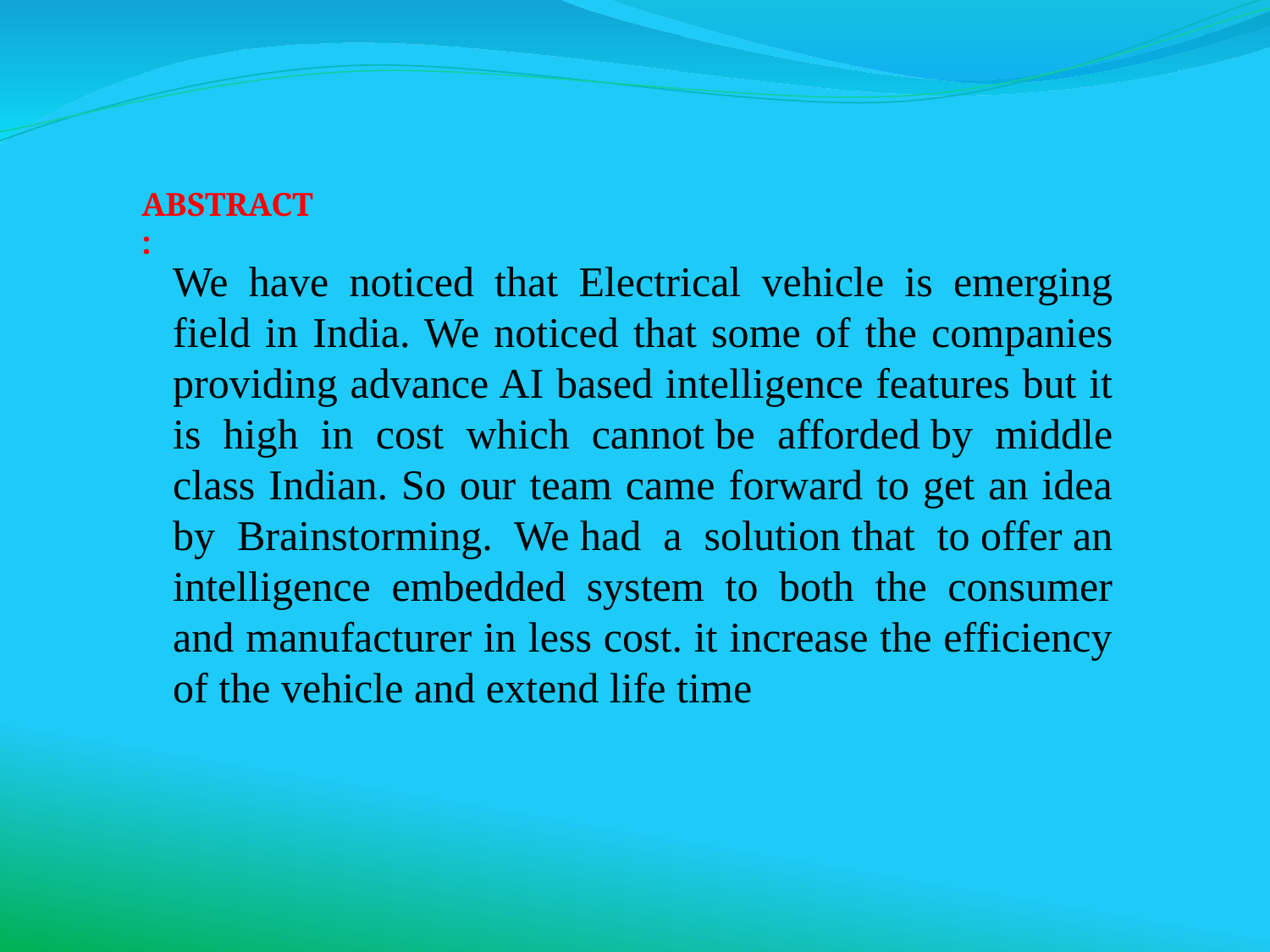

ABSTRACT:
We have noticed that Electrical vehicle is emerging field in India. We noticed that some of the companies providing advance AI based intelligence features but it is high in cost which cannot be afforded by middle class Indian. So our team came forward to get an idea by Brainstorming. We had a solution that to offer an intelligence embedded system to both the consumer and manufacturer in less cost. it increase the efficiency of the vehicle and extend life time